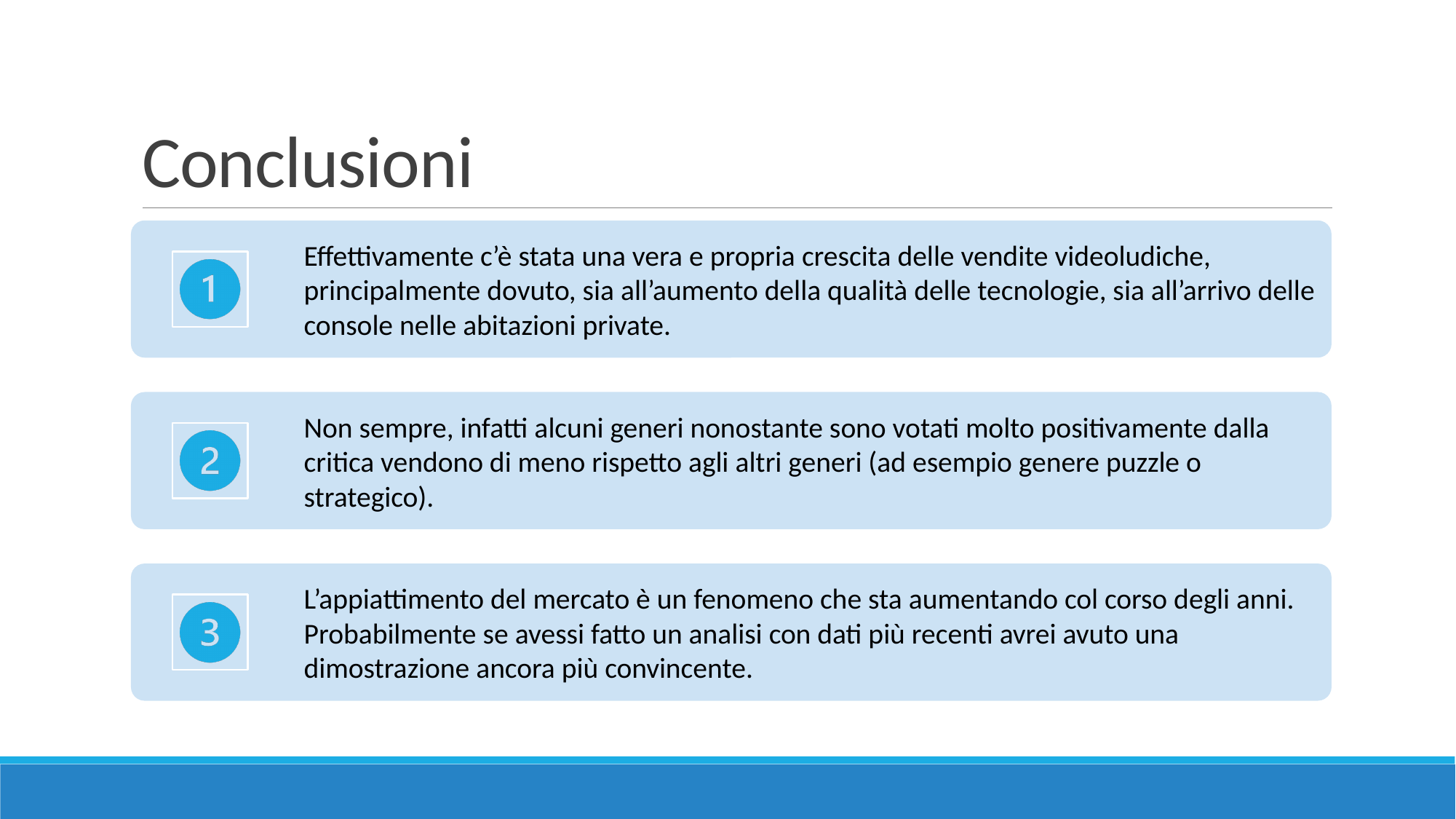

# Conclusioni
Effettivamente c’è stata una vera e propria crescita delle vendite videoludiche, principalmente dovuto, sia all’aumento della qualità delle tecnologie, sia all’arrivo delle console nelle abitazioni private.
Non sempre, infatti alcuni generi nonostante sono votati molto positivamente dalla critica vendono di meno rispetto agli altri generi (ad esempio genere puzzle o strategico).
L’appiattimento del mercato è un fenomeno che sta aumentando col corso degli anni. Probabilmente se avessi fatto un analisi con dati più recenti avrei avuto una dimostrazione ancora più convincente.